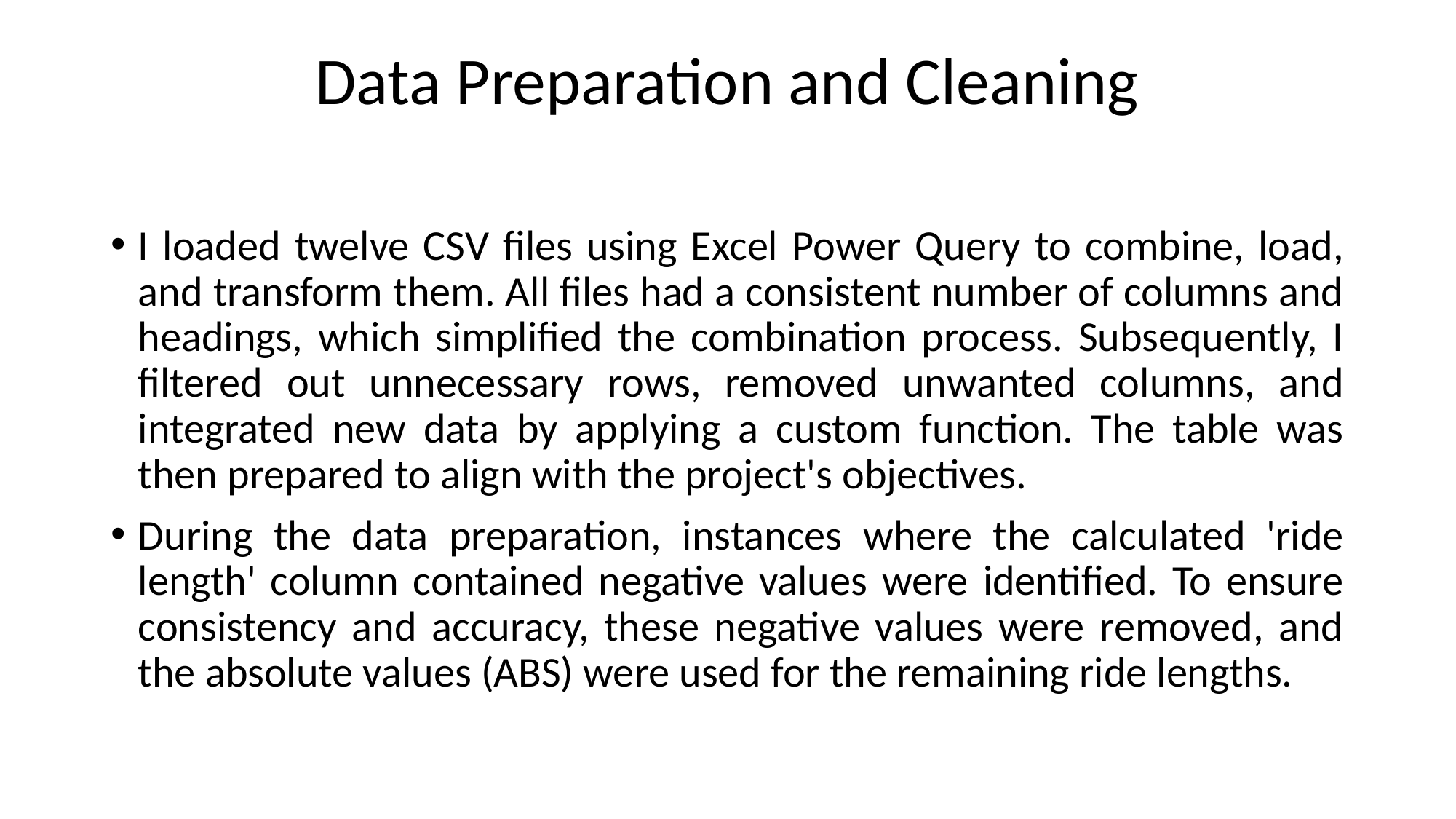

# Data Preparation and Cleaning
I loaded twelve CSV files using Excel Power Query to combine, load, and transform them. All files had a consistent number of columns and headings, which simplified the combination process. Subsequently, I filtered out unnecessary rows, removed unwanted columns, and integrated new data by applying a custom function. The table was then prepared to align with the project's objectives.
During the data preparation, instances where the calculated 'ride length' column contained negative values were identified. To ensure consistency and accuracy, these negative values were removed, and the absolute values (ABS) were used for the remaining ride lengths.